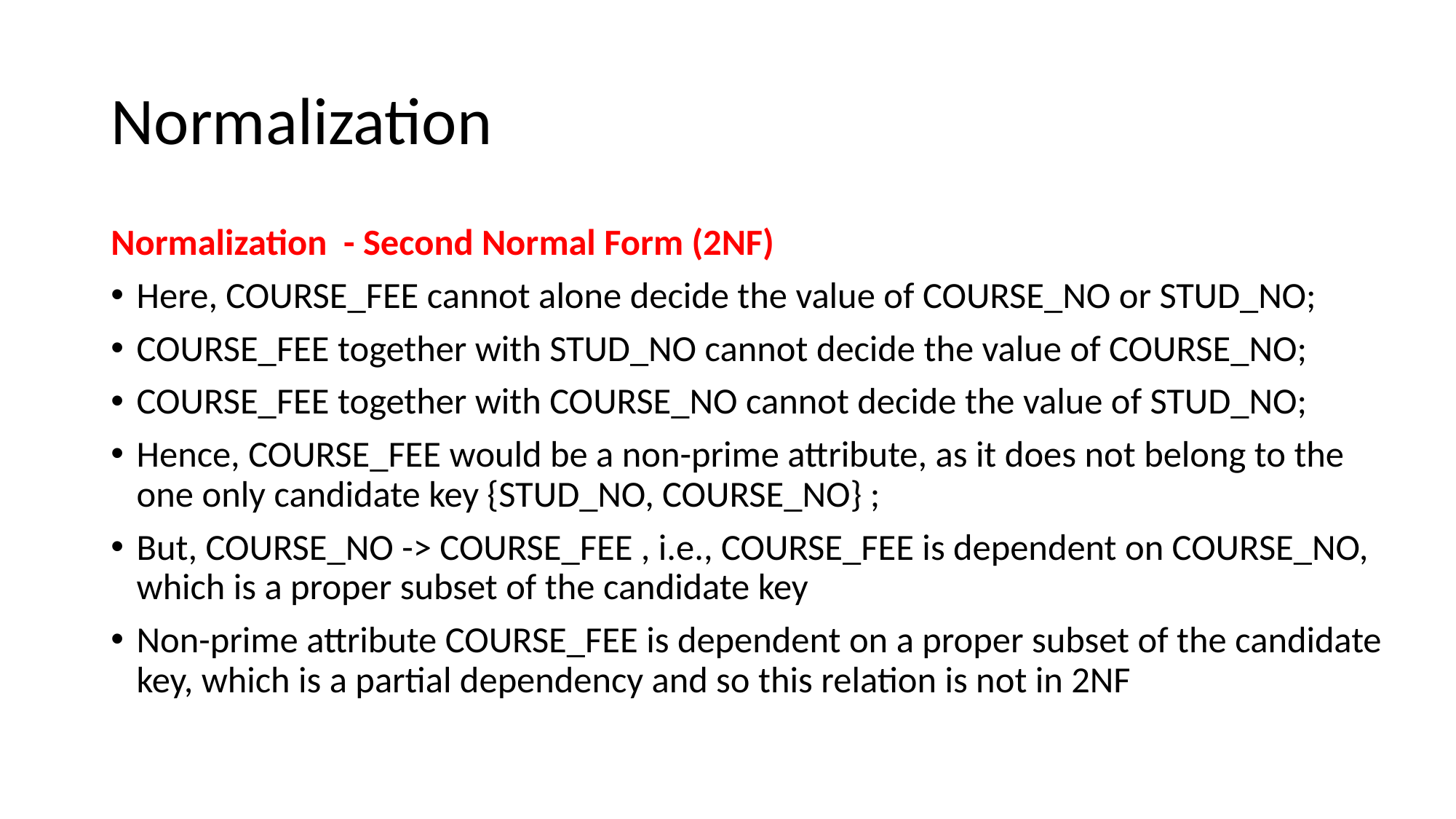

# Normalization
Normalization  - Second Normal Form (2NF)
Here, COURSE_FEE cannot alone decide the value of COURSE_NO or STUD_NO;
COURSE_FEE together with STUD_NO cannot decide the value of COURSE_NO;
COURSE_FEE together with COURSE_NO cannot decide the value of STUD_NO;
Hence, COURSE_FEE would be a non-prime attribute, as it does not belong to the one only candidate key {STUD_NO, COURSE_NO} ;
But, COURSE_NO -> COURSE_FEE , i.e., COURSE_FEE is dependent on COURSE_NO, which is a proper subset of the candidate key
Non-prime attribute COURSE_FEE is dependent on a proper subset of the candidate key, which is a partial dependency and so this relation is not in 2NF